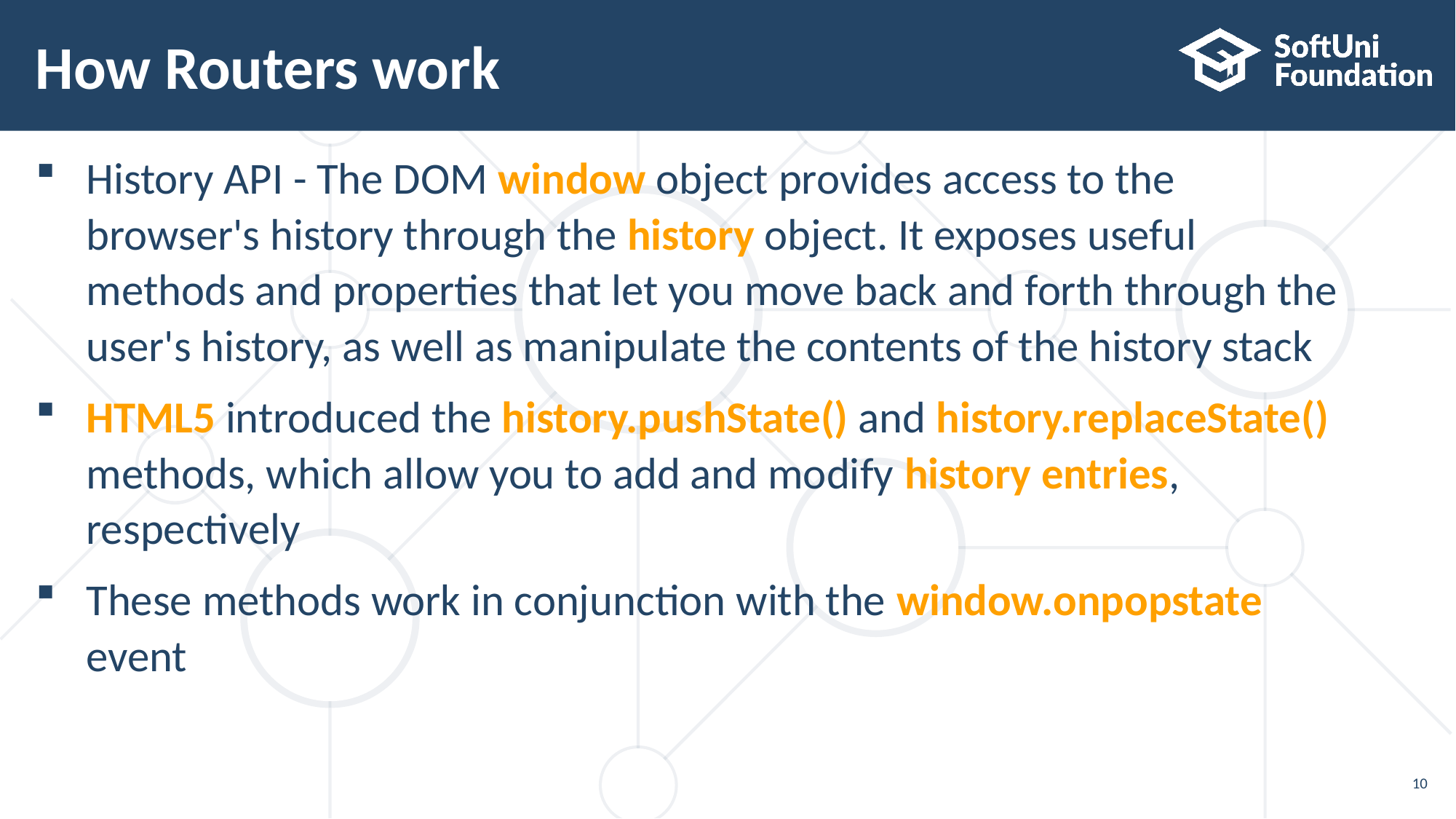

# How Routers work
History API - The DOM window object provides access to the
browser's history through the history object. It exposes useful
methods and properties that let you move back and forth through the user's history, as well as manipulate the contents of the history stack
HTML5 introduced the history.pushState() and history.replaceState() methods, which allow you to add and modify history entries,
respectively
These methods work in conjunction with the window.onpopstate
event
10